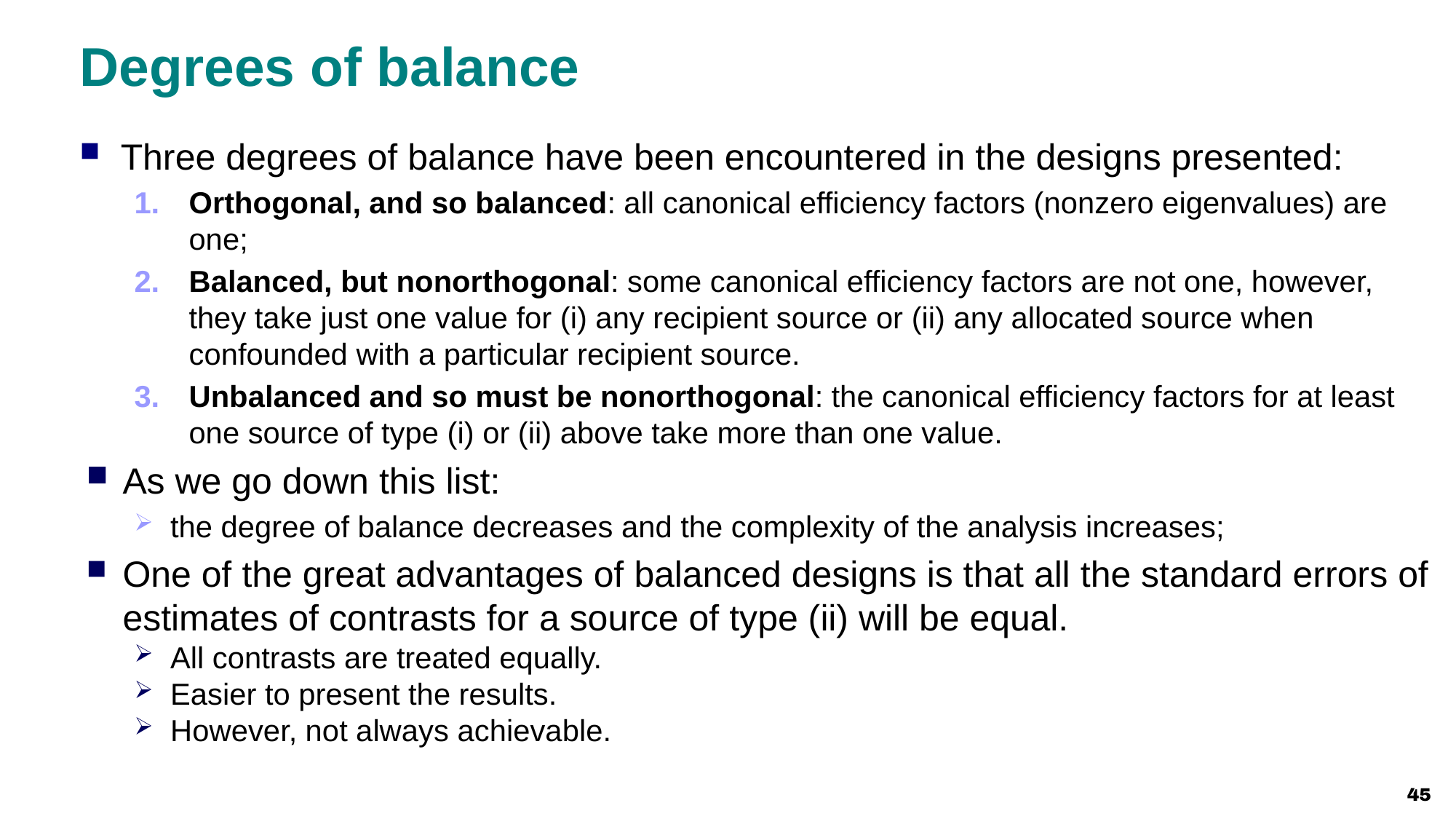

# Degrees of balance
Three degrees of balance have been encountered in the designs presented:
Orthogonal, and so balanced: all canonical efficiency factors (nonzero eigenvalues) are one;
Balanced, but nonorthogonal: some canonical efficiency factors are not one, however, they take just one value for (i) any recipient source or (ii) any allocated source when confounded with a particular recipient source.
Unbalanced and so must be nonorthogonal: the canonical efficiency factors for at least one source of type (i) or (ii) above take more than one value.
As we go down this list:
the degree of balance decreases and the complexity of the analysis increases;
One of the great advantages of balanced designs is that all the standard errors of estimates of contrasts for a source of type (ii) will be equal.
All contrasts are treated equally.
Easier to present the results.
However, not always achievable.
45